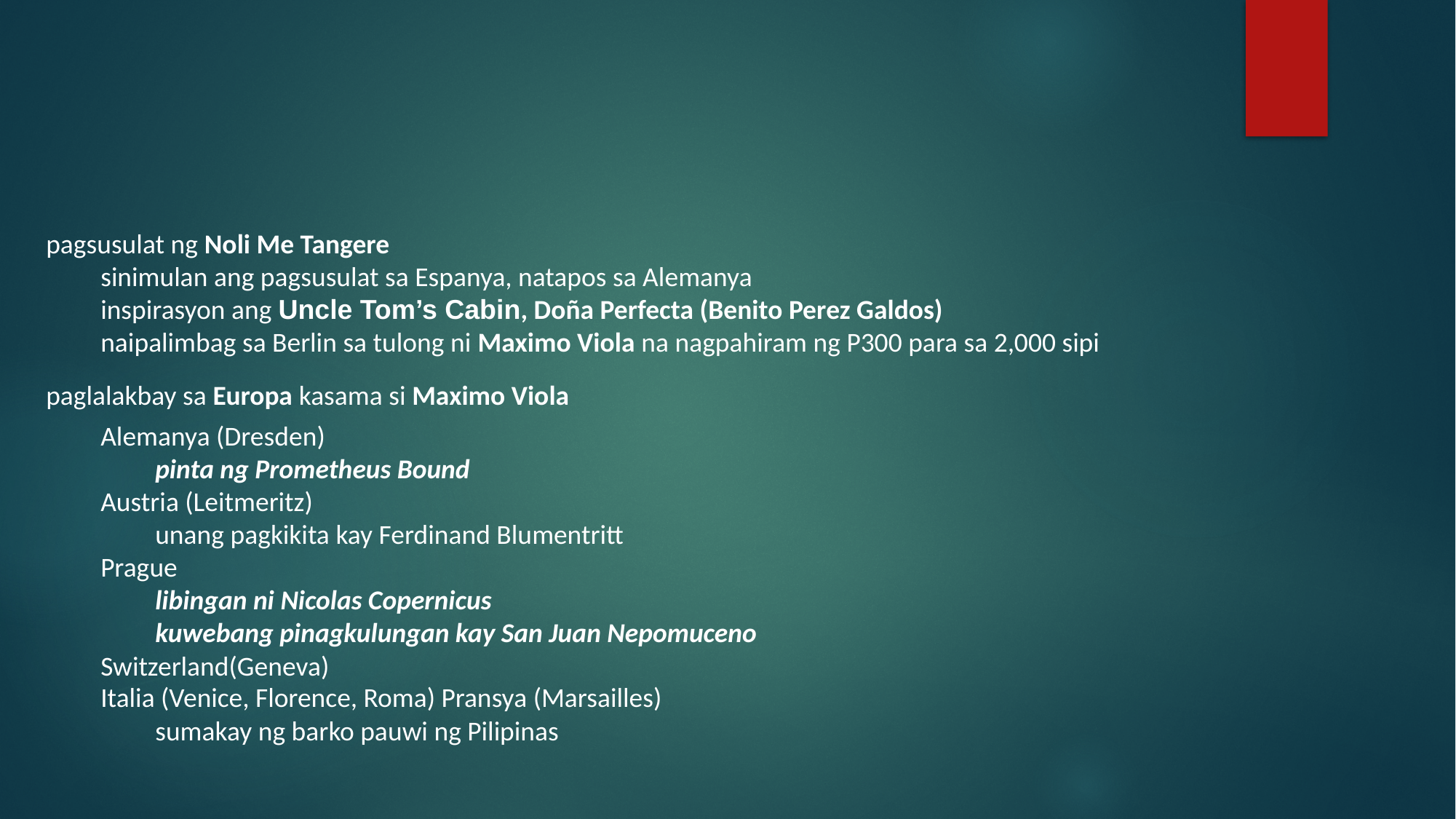

#
pagsusulat ng Noli Me Tangere
sinimulan ang pagsusulat sa Espanya, natapos sa Alemanya
inspirasyon ang Uncle Tom’s Cabin, Doña Perfecta (Benito Perez Galdos)
naipalimbag sa Berlin sa tulong ni Maximo Viola na nagpahiram ng P300 para sa 2,000 sipi

paglalakbay sa Europa kasama si Maximo Viola

Alemanya (Dresden)
pinta ng Prometheus Bound
Austria (Leitmeritz)
unang pagkikita kay Ferdinand Blumentritt
Prague
libingan ni Nicolas Copernicus
kuwebang pinagkulungan kay San Juan Nepomuceno
Switzerland(Geneva)
Italia (Venice, Florence, Roma) Pransya (Marsailles)
sumakay ng barko pauwi ng Pilipinas